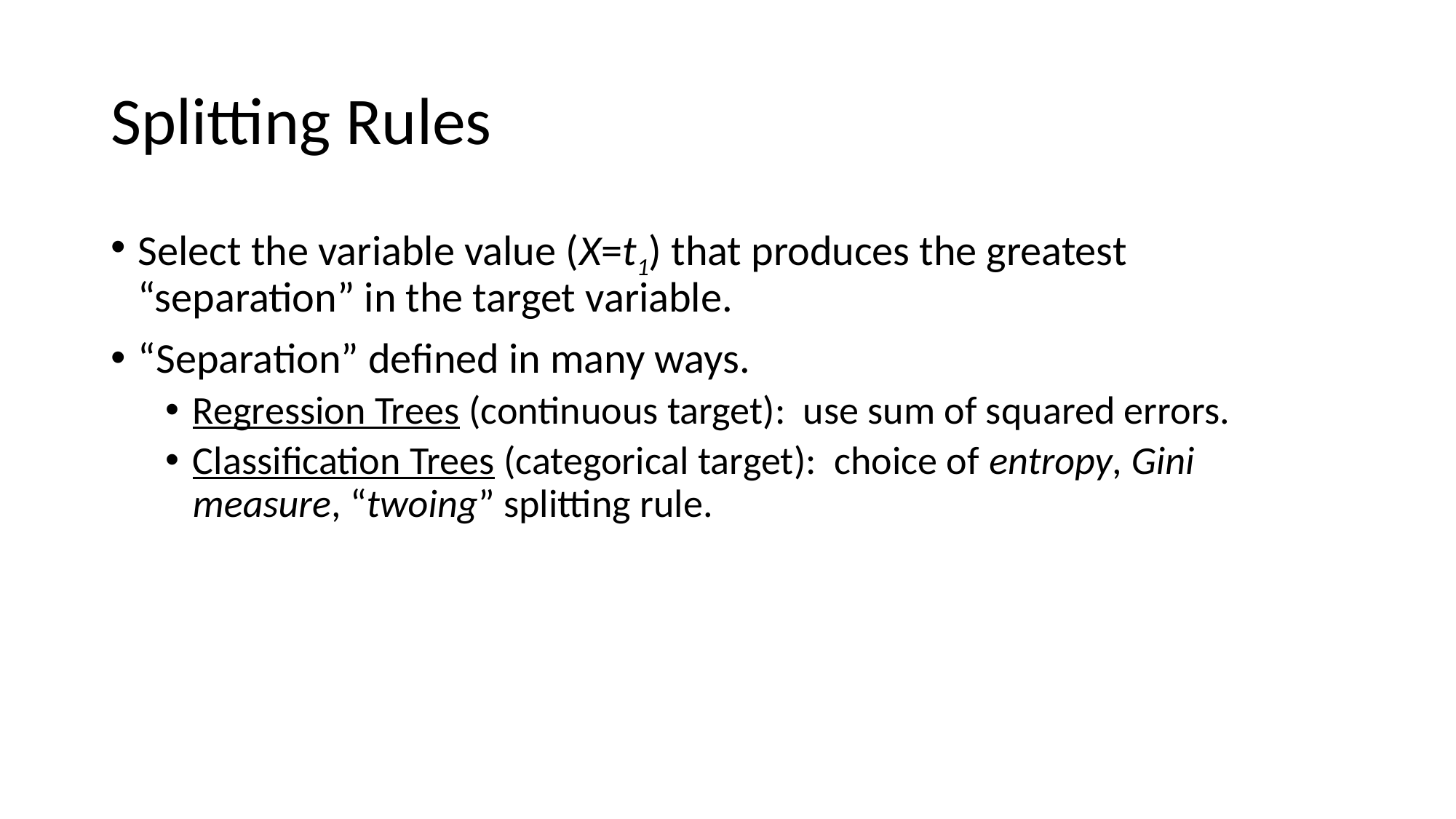

# Splitting Rules
Select the variable value (X=t1) that produces the greatest “separation” in the target variable.
“Separation” defined in many ways.
Regression Trees (continuous target):  use sum of squared errors.
Classification Trees (categorical target):  choice of entropy, Gini measure, “twoing” splitting rule.